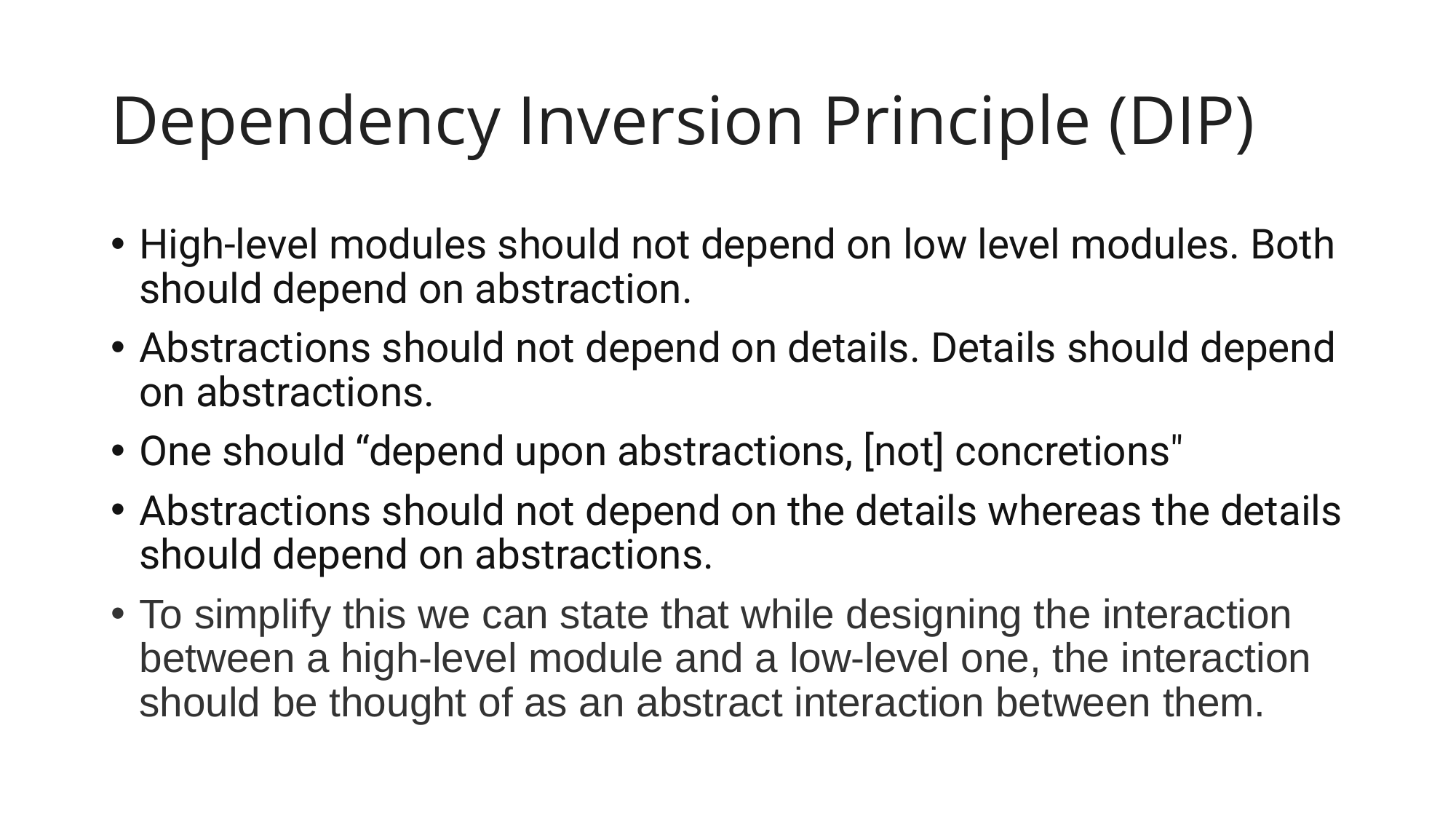

# Dependency Inversion Principle (DIP)
High-level modules should not depend on low level modules. Both should depend on abstraction.
Abstractions should not depend on details. Details should depend on abstractions.
One should “depend upon abstractions, [not] concretions"
Abstractions should not depend on the details whereas the details should depend on abstractions.
To simplify this we can state that while designing the interaction between a high-level module and a low-level one, the interaction should be thought of as an abstract interaction between them.